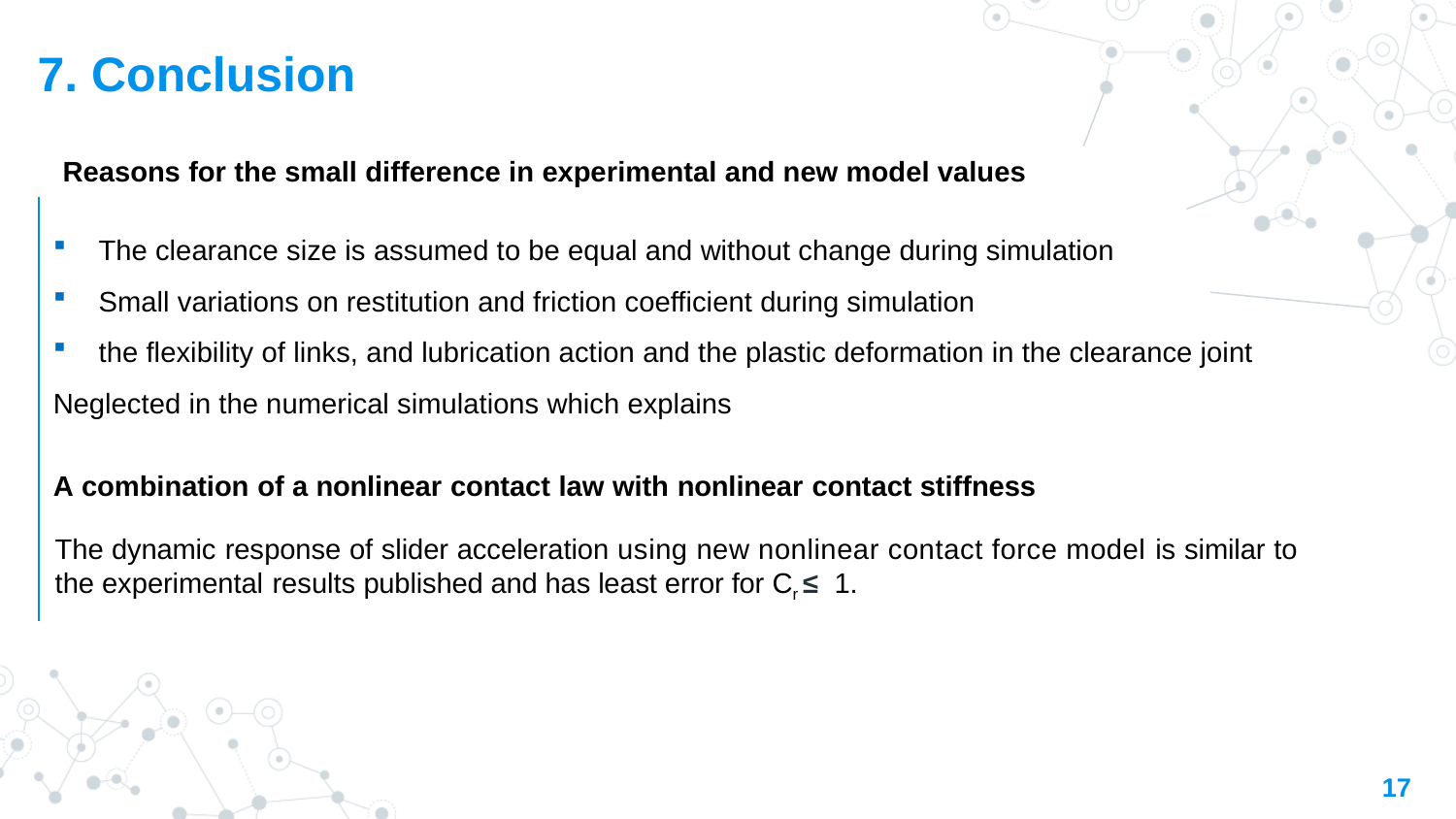

7. Conclusion
Reasons for the small difference in experimental and new model values
The clearance size is assumed to be equal and without change during simulation
Small variations on restitution and friction coefficient during simulation
the flexibility of links, and lubrication action and the plastic deformation in the clearance joint
Neglected in the numerical simulations which explains
A combination of a nonlinear contact law with nonlinear contact stiffness
The dynamic response of slider acceleration using new nonlinear contact force model is similar to the experimental results published and has least error for Cr ≤  1.
17